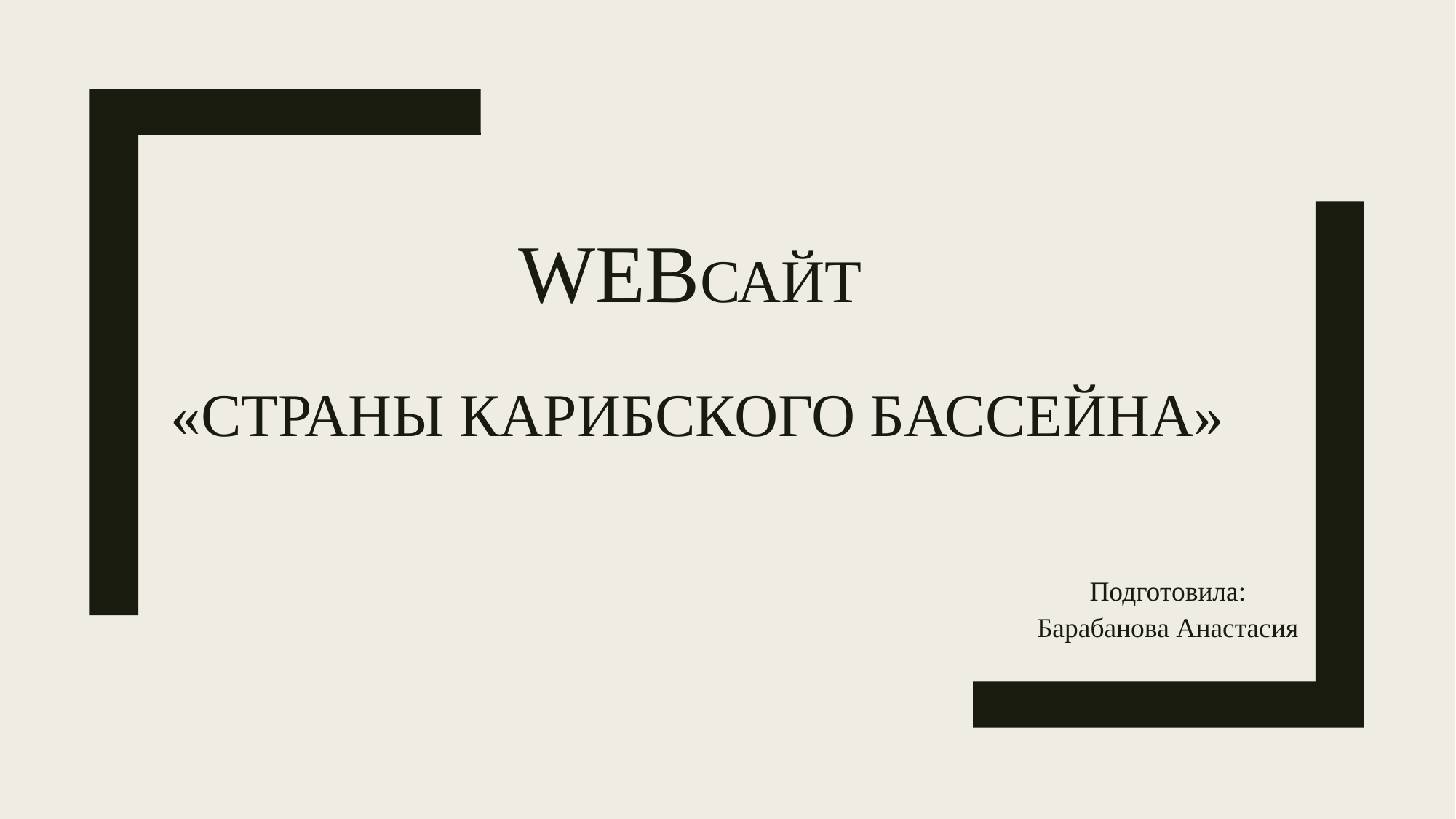

# WeBсайт «Страны Карибского бассейна»
Подготовила: Барабанова Анастасия